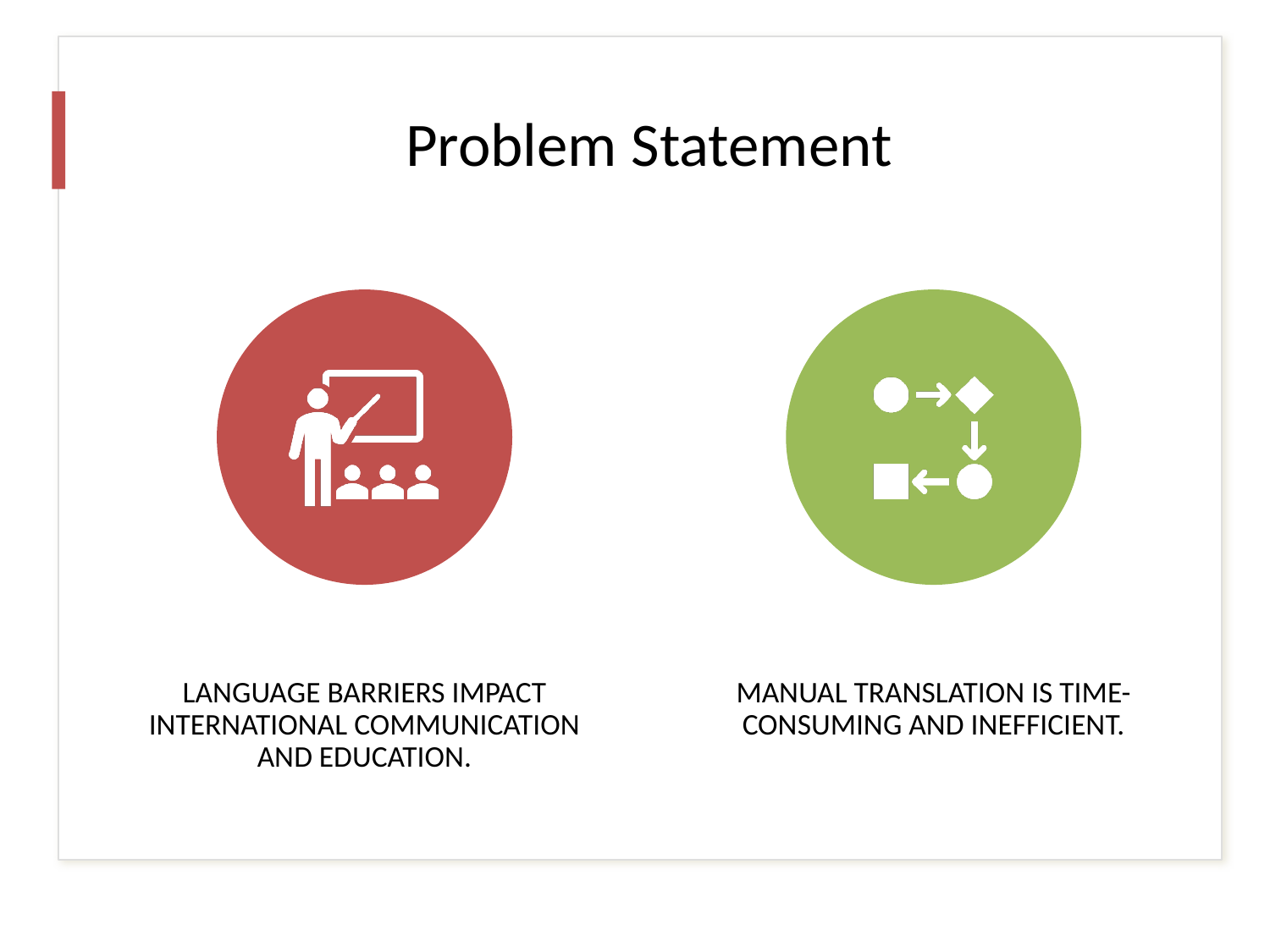

# Problem Statement

Language barriers impact international communication and education.
Manual translation is time-consuming and inefficient.